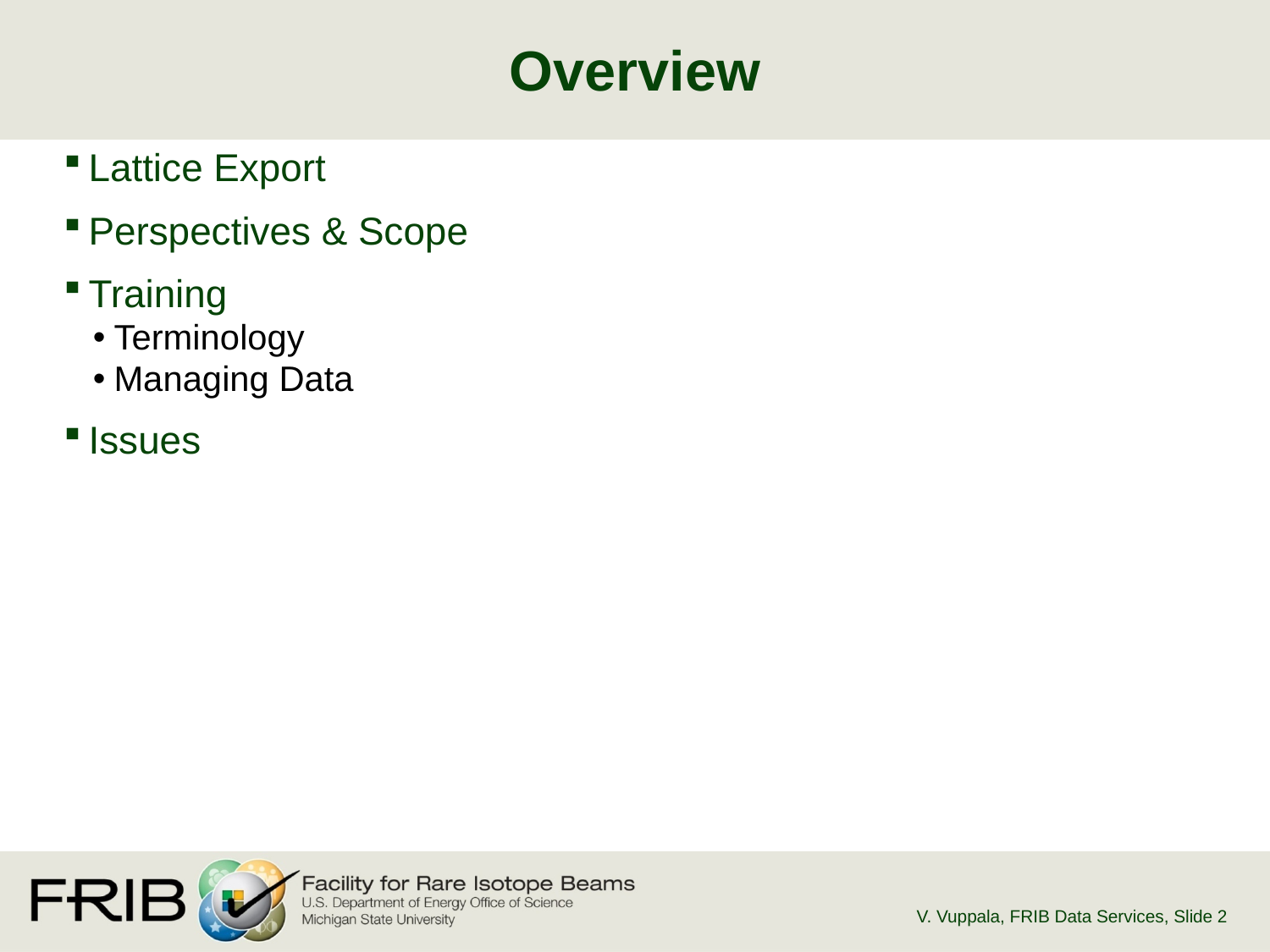

# Overview
Lattice Export
Perspectives & Scope
Training
Terminology
Managing Data
Issues

V. Vuppala, FRIB Data Services
, Slide 2